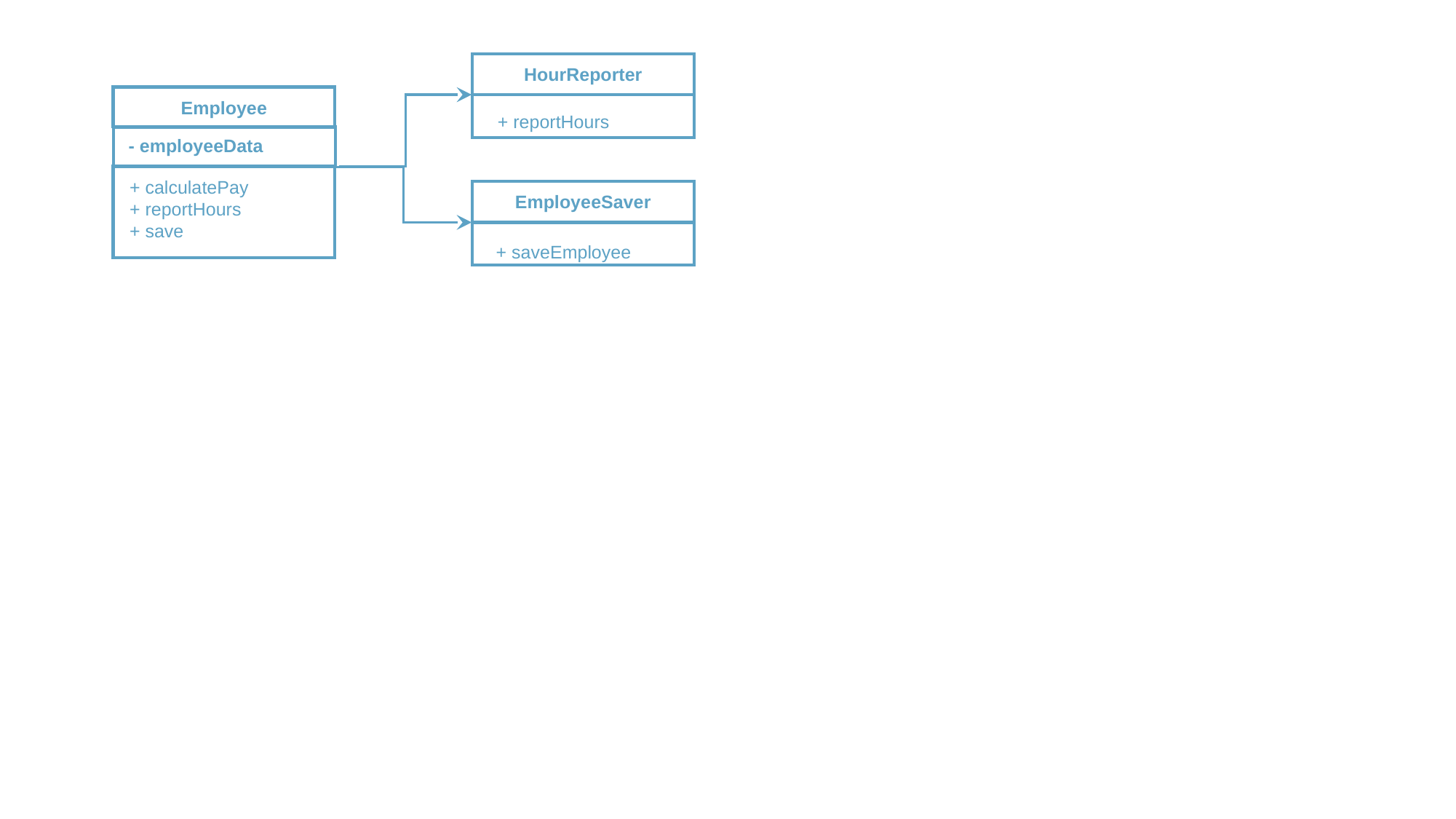

HourReporter
+ reportHours

Employee

- employeeData

+ calculatePay
+ reportHours
+ save

EmployeeSaver

+ saveEmployee